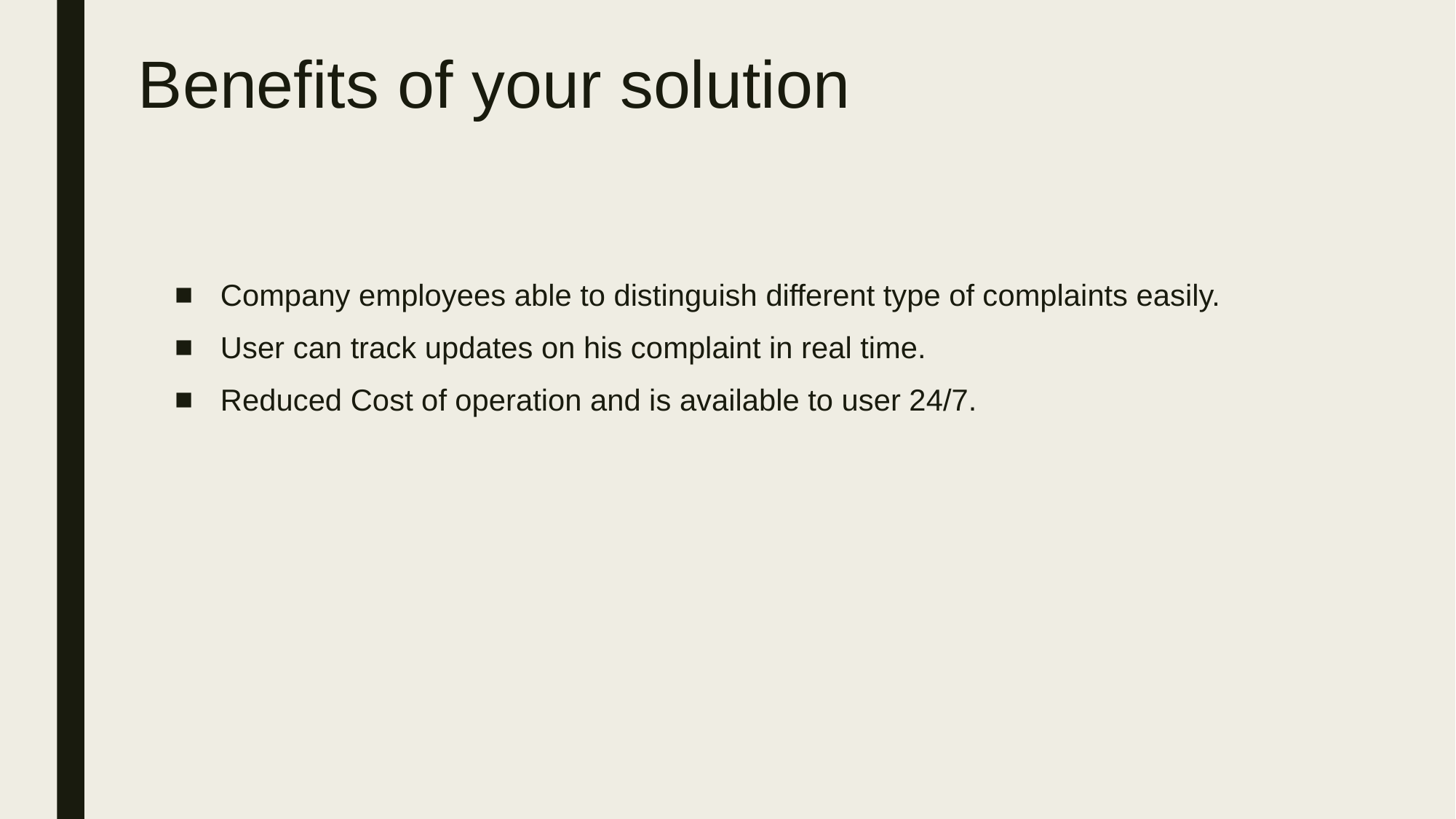

# Benefits of your solution
Company employees able to distinguish different type of complaints easily.
User can track updates on his complaint in real time.
Reduced Cost of operation and is available to user 24/7.